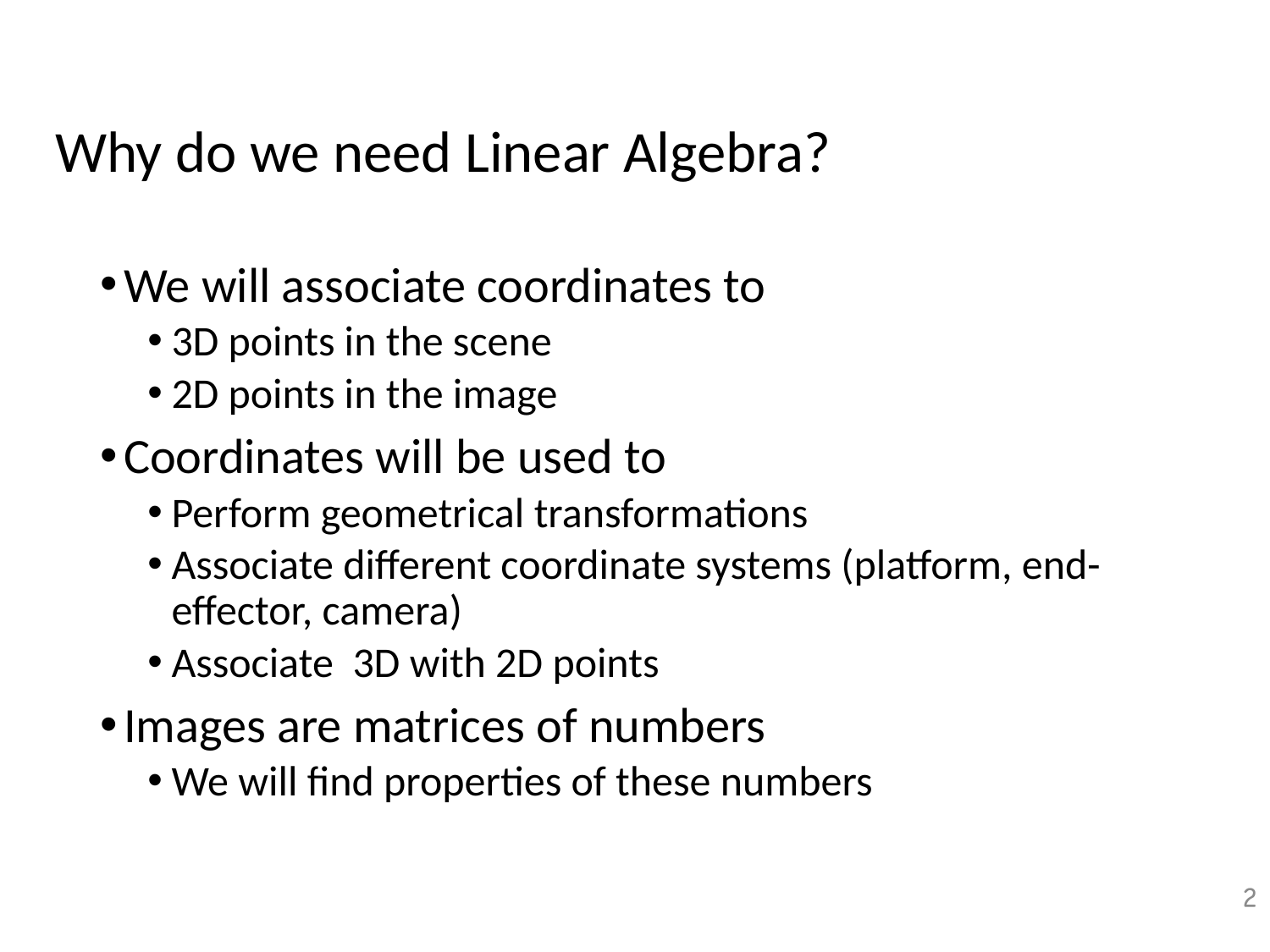

# Why do we need Linear Algebra?
We will associate coordinates to
3D points in the scene
2D points in the image
Coordinates will be used to
Perform geometrical transformations
Associate different coordinate systems (platform, end-effector, camera)
Associate  3D with 2D points
Images are matrices of numbers
We will find properties of these numbers

2